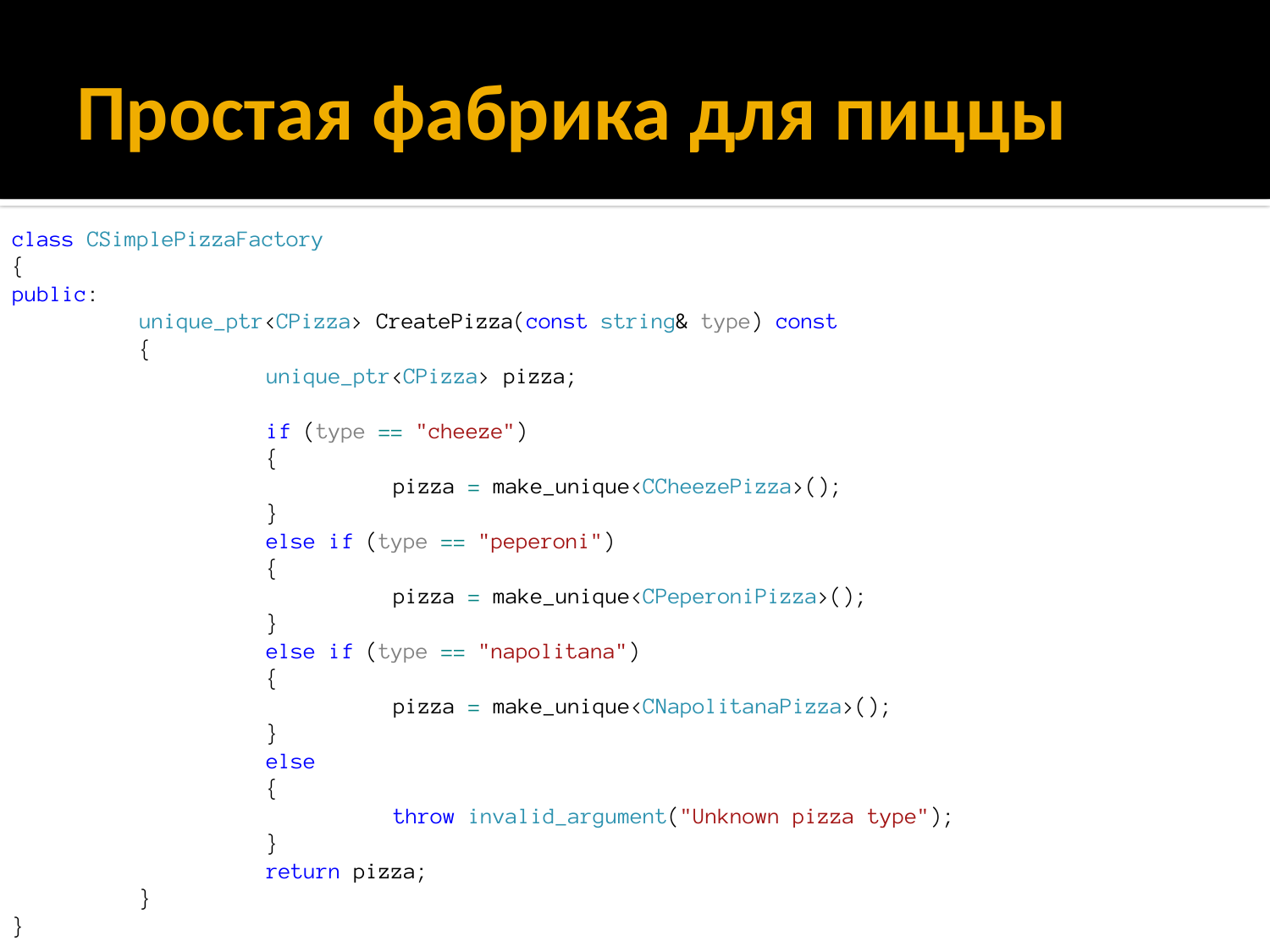

# Простая фабрика для пиццы
class CSimplePizzaFactory
{
public:
	unique_ptr<CPizza> CreatePizza(const string& type) const
	{
		unique_ptr<CPizza> pizza;

		if (type == "cheeze")
		{
			pizza = make_unique<CCheezePizza>();
		}
		else if (type == "peperoni")
		{
			pizza = make_unique<CPeperoniPizza>();
		}
		else if (type == "napolitana")
		{
			pizza = make_unique<CNapolitanaPizza>();
		}
		else
		{
			throw invalid_argument("Unknown pizza type");
		}
		return pizza;
	}
}